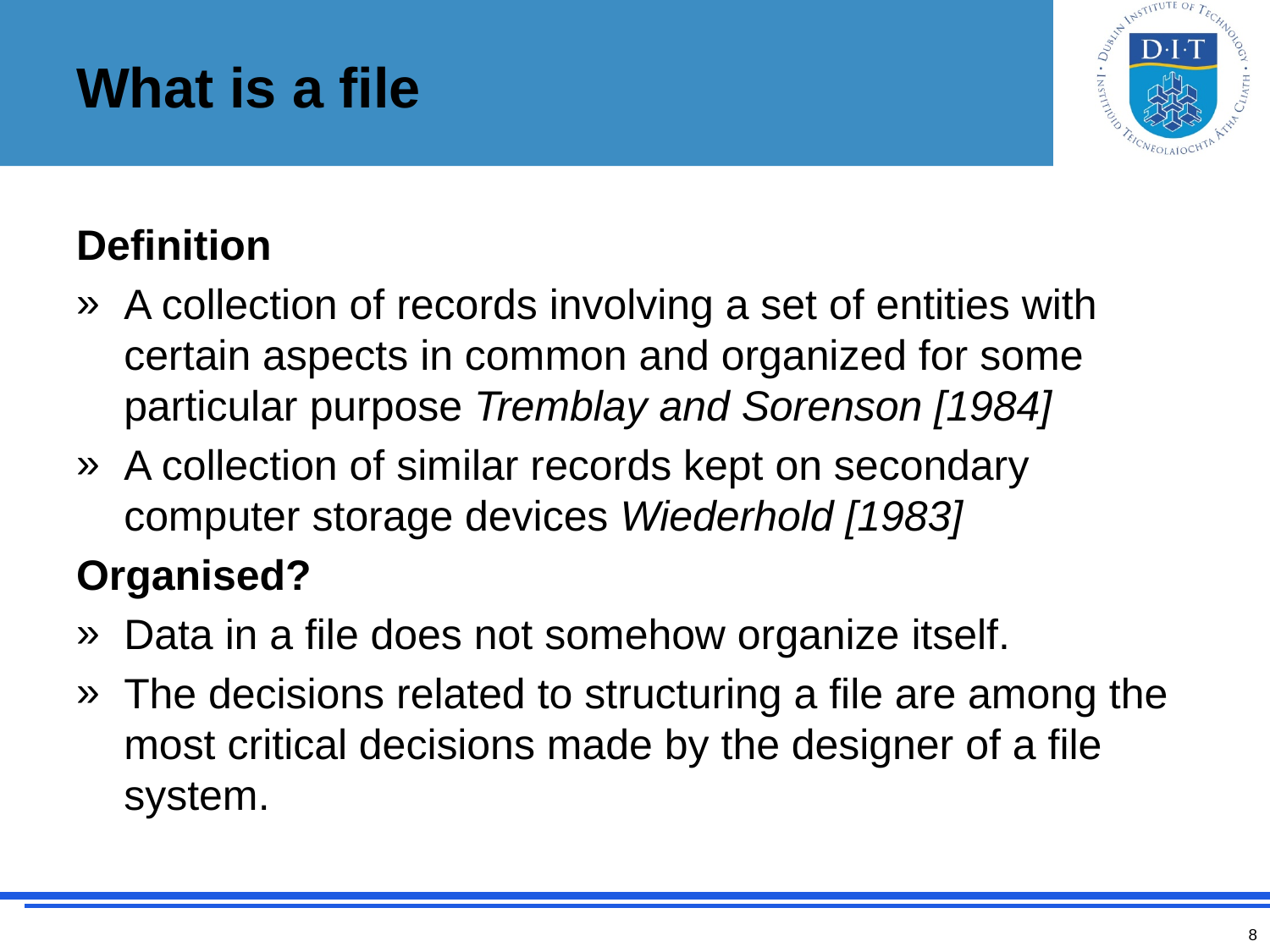

# What is a file
Definition
A collection of records involving a set of entities with certain aspects in common and organized for some particular purpose Tremblay and Sorenson [1984]
A collection of similar records kept on secondary computer storage devices Wiederhold [1983]
Organised?
Data in a file does not somehow organize itself.
The decisions related to structuring a file are among the most critical decisions made by the designer of a file system.
8